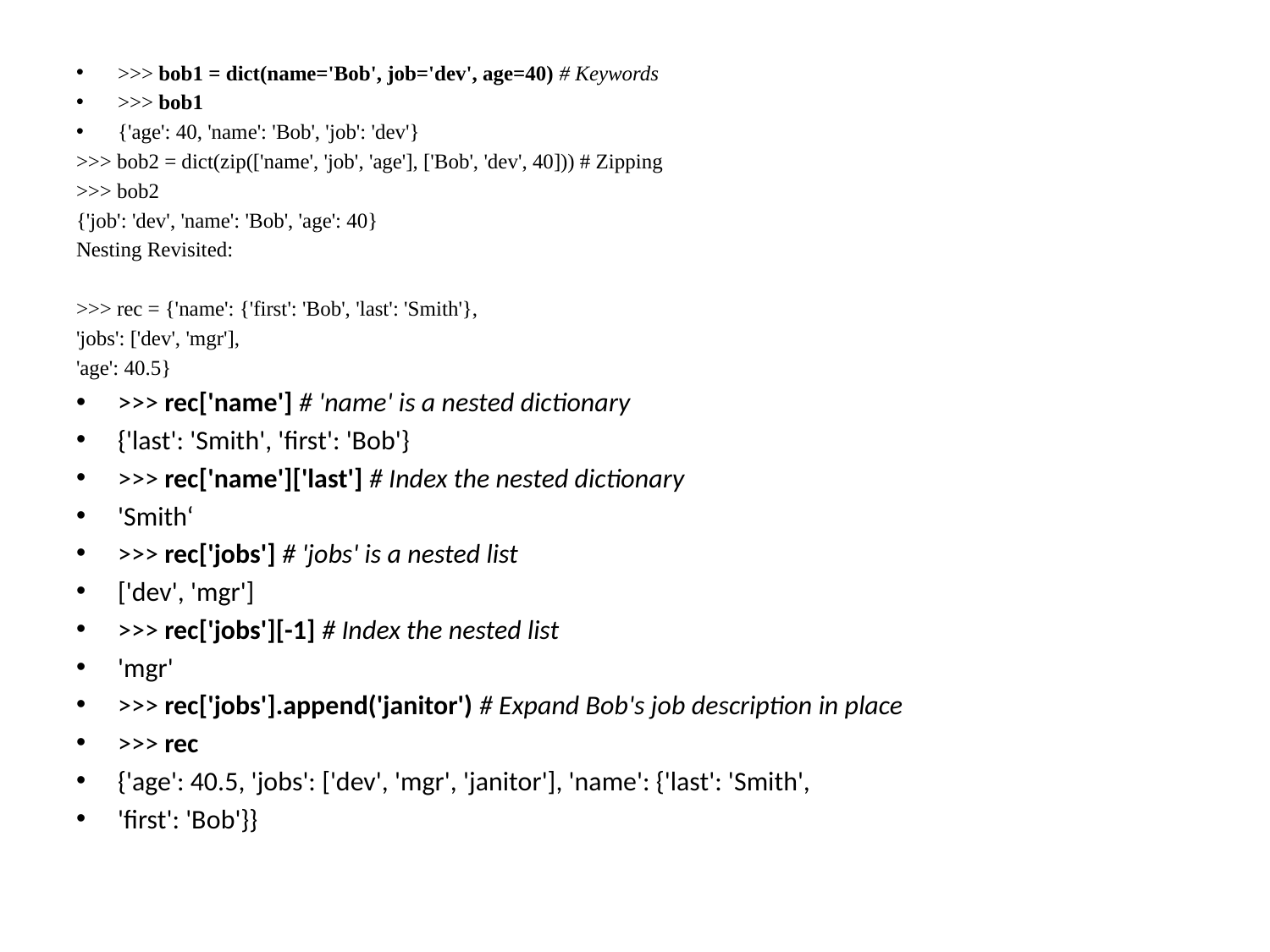

>>> bob1 = dict(name='Bob', job='dev', age=40) # Keywords
>>> bob1
{'age': 40, 'name': 'Bob', 'job': 'dev'}
>>> bob2 = dict(zip(['name', 'job', 'age'], ['Bob', 'dev', 40])) # Zipping
>>> bob2
{'job': 'dev', 'name': 'Bob', 'age': 40}
Nesting Revisited:

>>> rec = {'name': {'first': 'Bob', 'last': 'Smith'},
'jobs': ['dev', 'mgr'],
'age': 40.5}
>>> rec['name'] # 'name' is a nested dictionary
{'last': 'Smith', 'first': 'Bob'}
>>> rec['name']['last'] # Index the nested dictionary
'Smith‘
>>> rec['jobs'] # 'jobs' is a nested list
['dev', 'mgr']
>>> rec['jobs'][-1] # Index the nested list
'mgr'
>>> rec['jobs'].append('janitor') # Expand Bob's job description in place
>>> rec
{'age': 40.5, 'jobs': ['dev', 'mgr', 'janitor'], 'name': {'last': 'Smith',
'first': 'Bob'}}